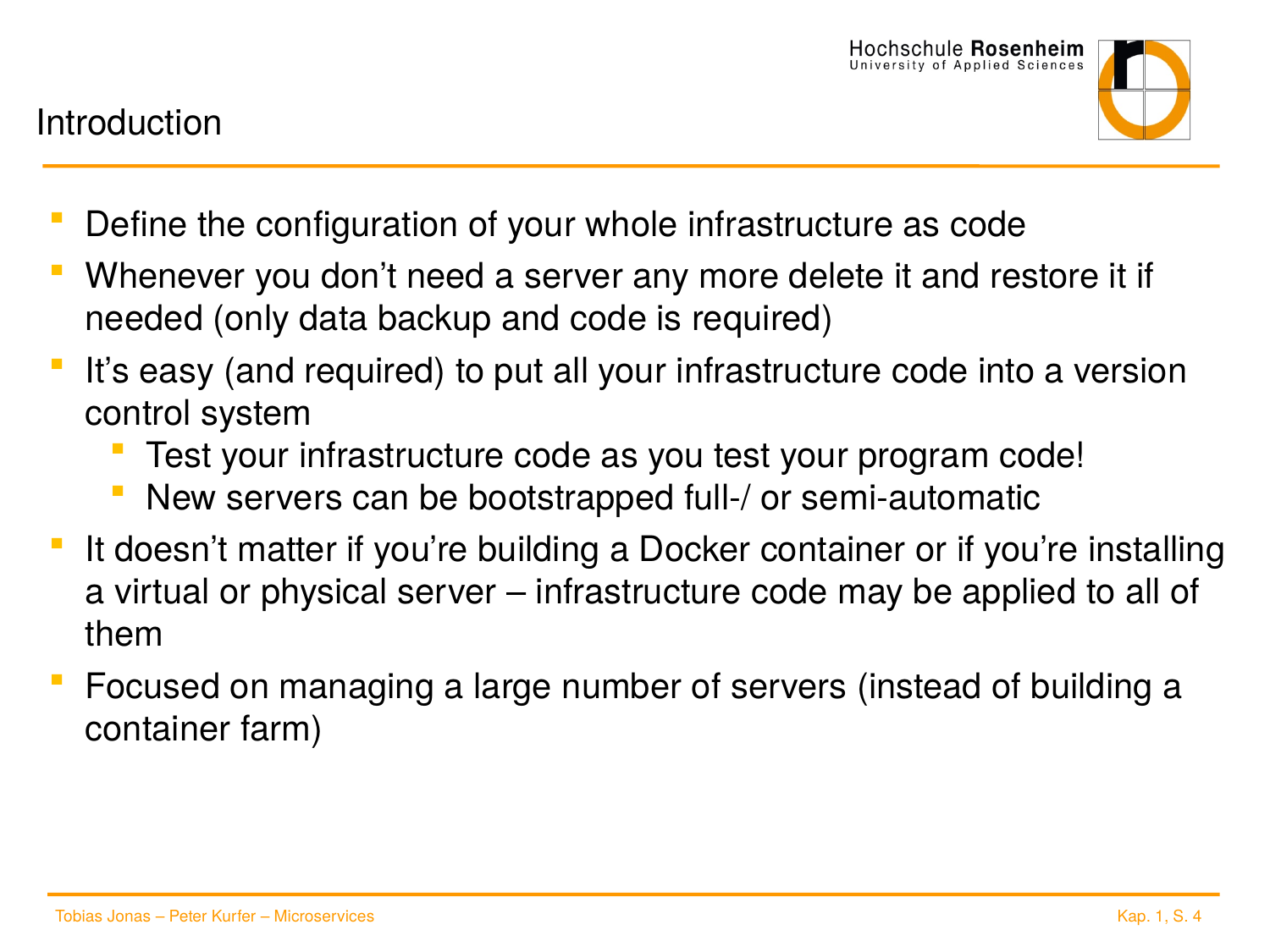

# Introduction
Define the configuration of your whole infrastructure as code
Whenever you don’t need a server any more delete it and restore it if needed (only data backup and code is required)
It’s easy (and required) to put all your infrastructure code into a version control system
Test your infrastructure code as you test your program code!
New servers can be bootstrapped full-/ or semi-automatic
It doesn’t matter if you’re building a Docker container or if you’re installing a virtual or physical server – infrastructure code may be applied to all of them
Focused on managing a large number of servers (instead of building a container farm)